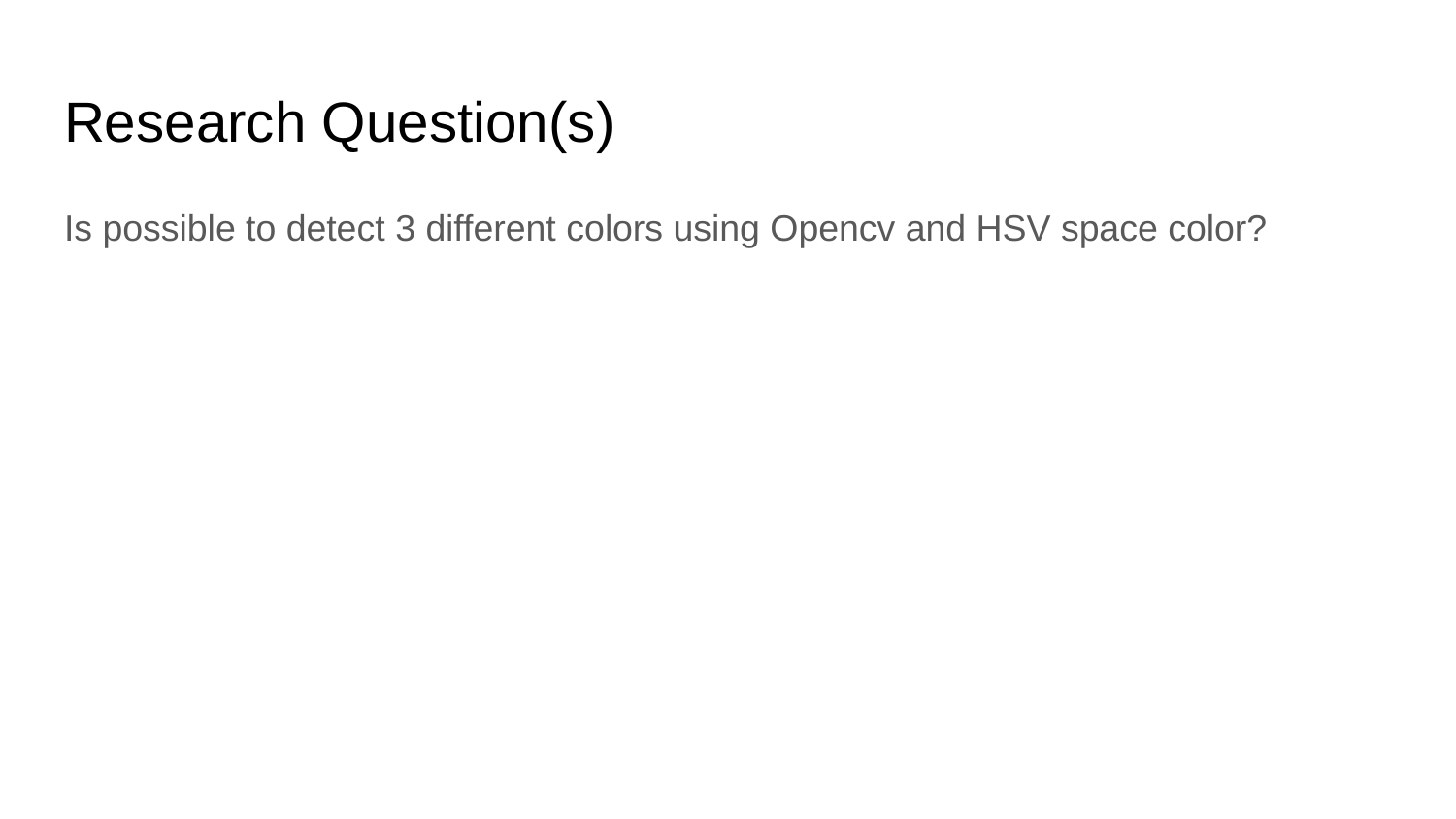

# Research Question(s)
Is possible to detect 3 different colors using Opencv and HSV space color?